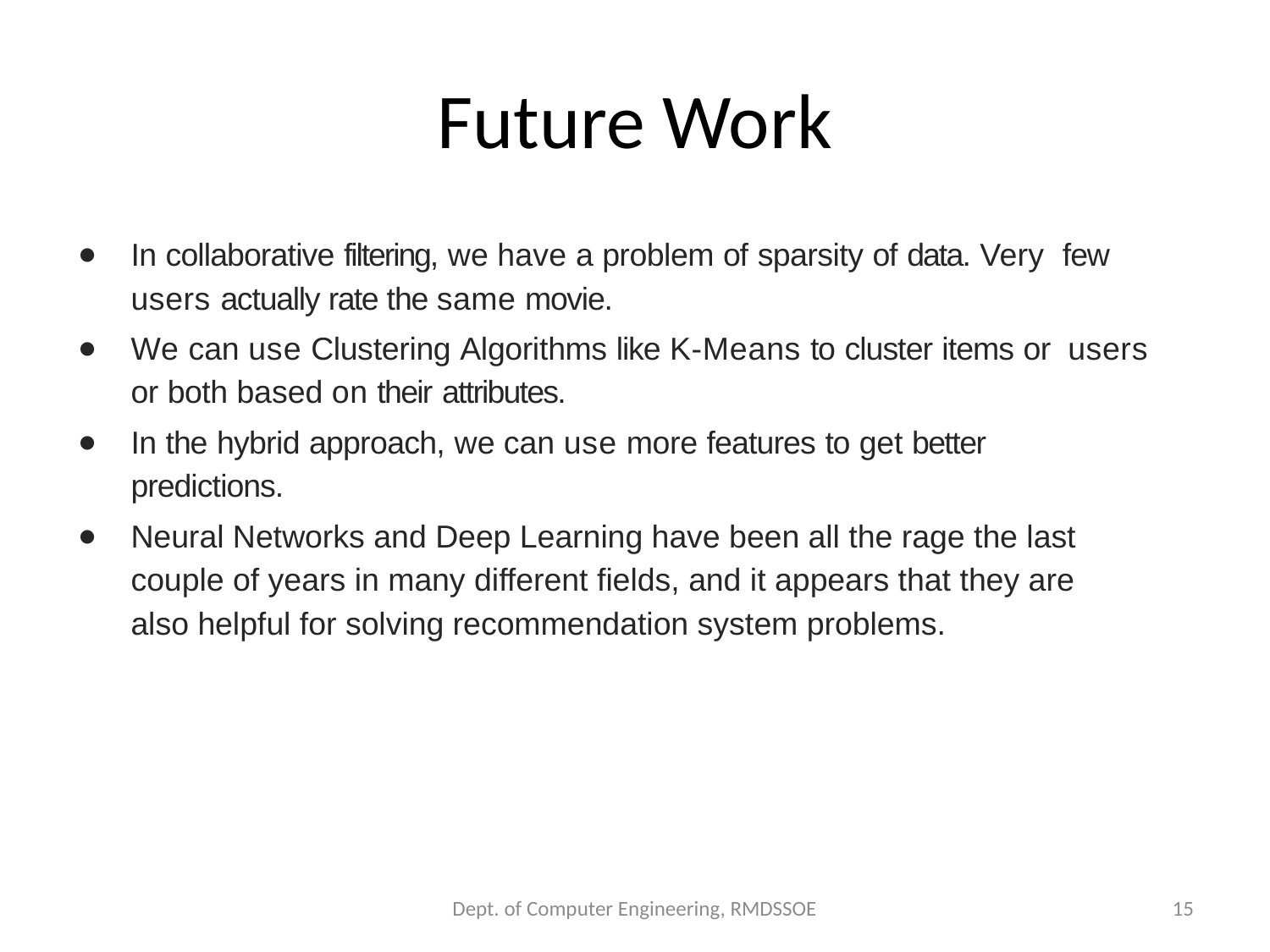

# Future Work
In collaborative filtering, we have a problem of sparsity of data. Very  few users actually rate the same movie.
We can use Clustering Algorithms like K-Means to cluster items or  users or both based on their attributes.
In the hybrid approach, we can use more features to get better  predictions.
Neural Networks and Deep Learning have been all the rage the last couple of years in many different fields, and it appears that they are also helpful for solving recommendation system problems.

Dept. of Computer Engineering, RMDSSOE
15